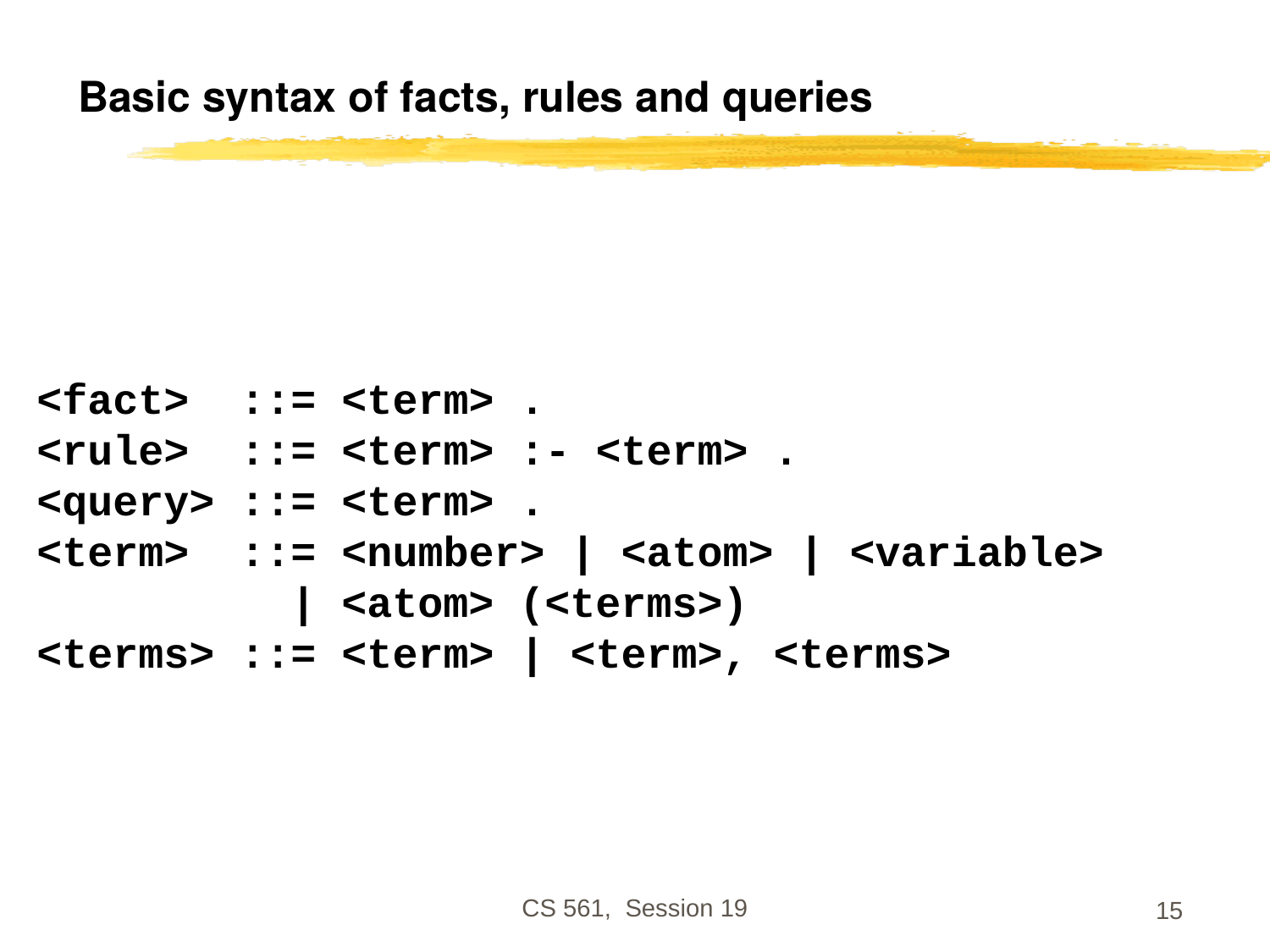

# Basic syntax of facts, rules and queries
<fact>  ::= <term> .
<rule>  ::= <term> :- <term> .
<query> ::= <term> .
<term>  ::= <number> | <atom> | <variable>
		| <atom> (<terms>)
<terms> ::= <term> | <term>, <terms>
CS 561,  Session 19
15